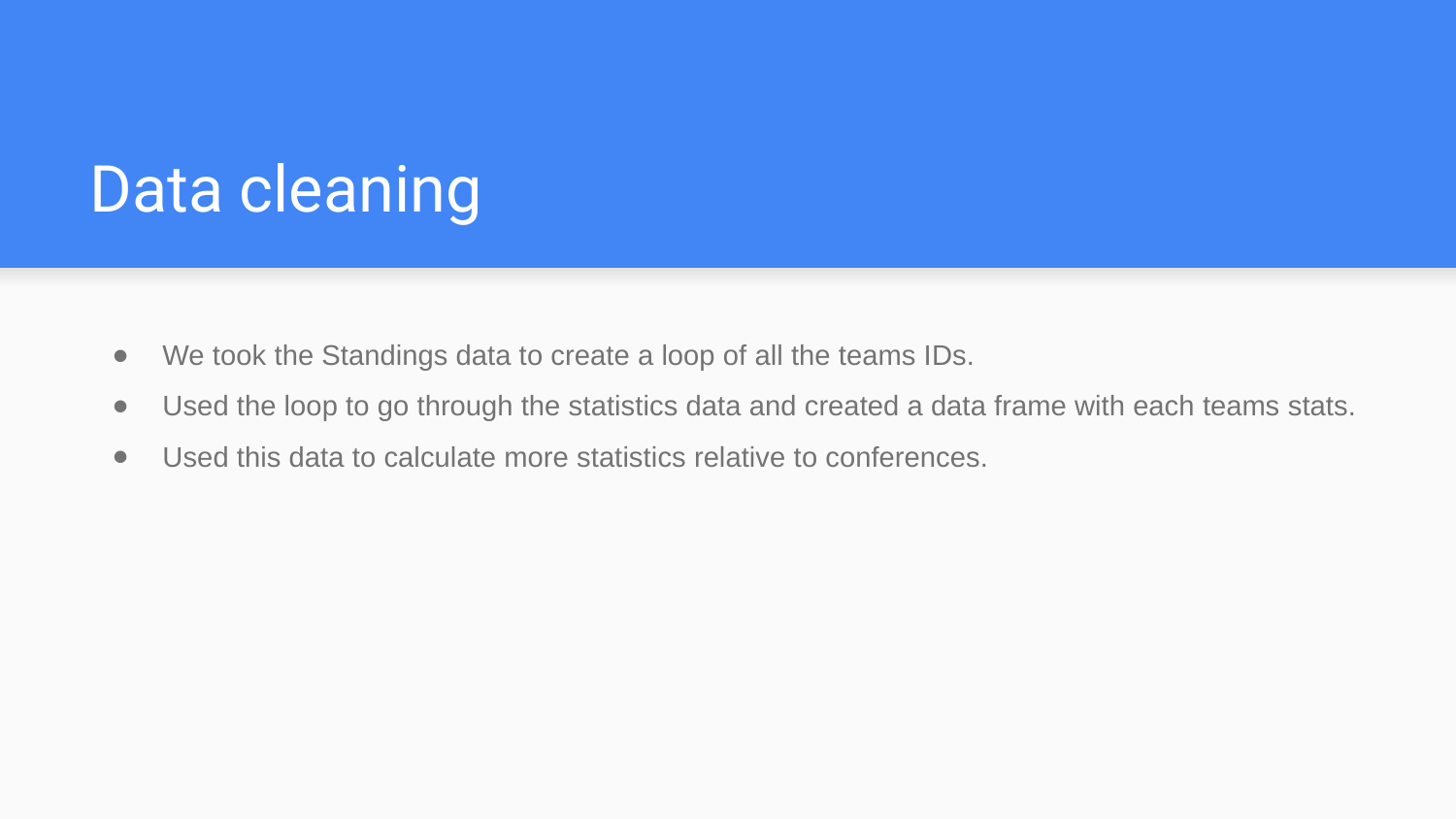

# Data cleaning
We took the Standings data to create a loop of all the teams IDs.
Used the loop to go through the statistics data and created a data frame with each teams stats.
Used this data to calculate more statistics relative to conferences.